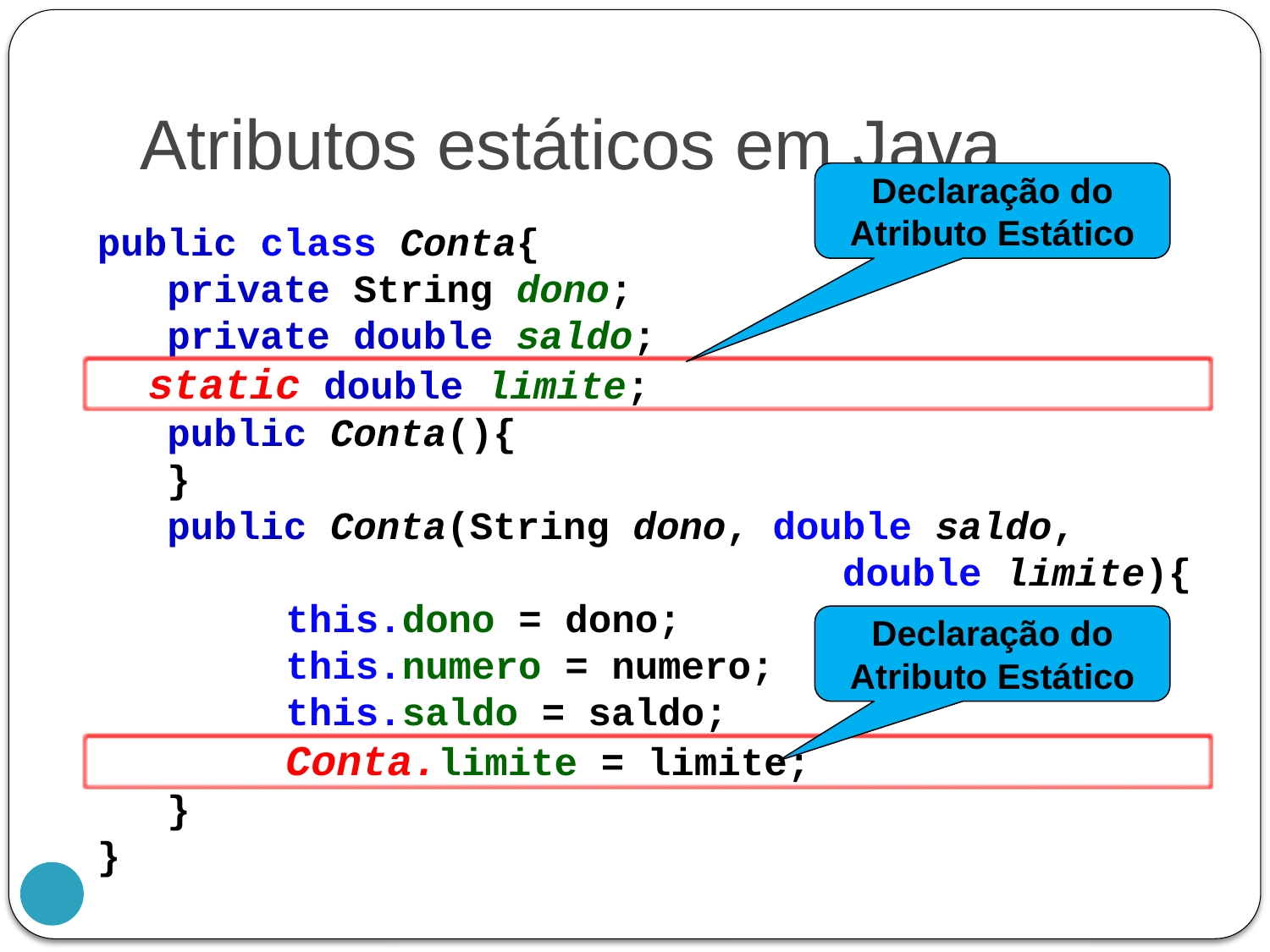

# Atributos estáticos em Java
Declaração do
Atributo Estático
public class Conta{
   private String dono;
   private double saldo;
  static double limite;
   public Conta(){
   }
   public Conta(String dono, double saldo,
                                double limite){
		 this.dono = dono;
		 this.numero = numero;
		 this.saldo = saldo;
		 Conta.limite = limite;
   }
}

Declaração do
Atributo Estático

5